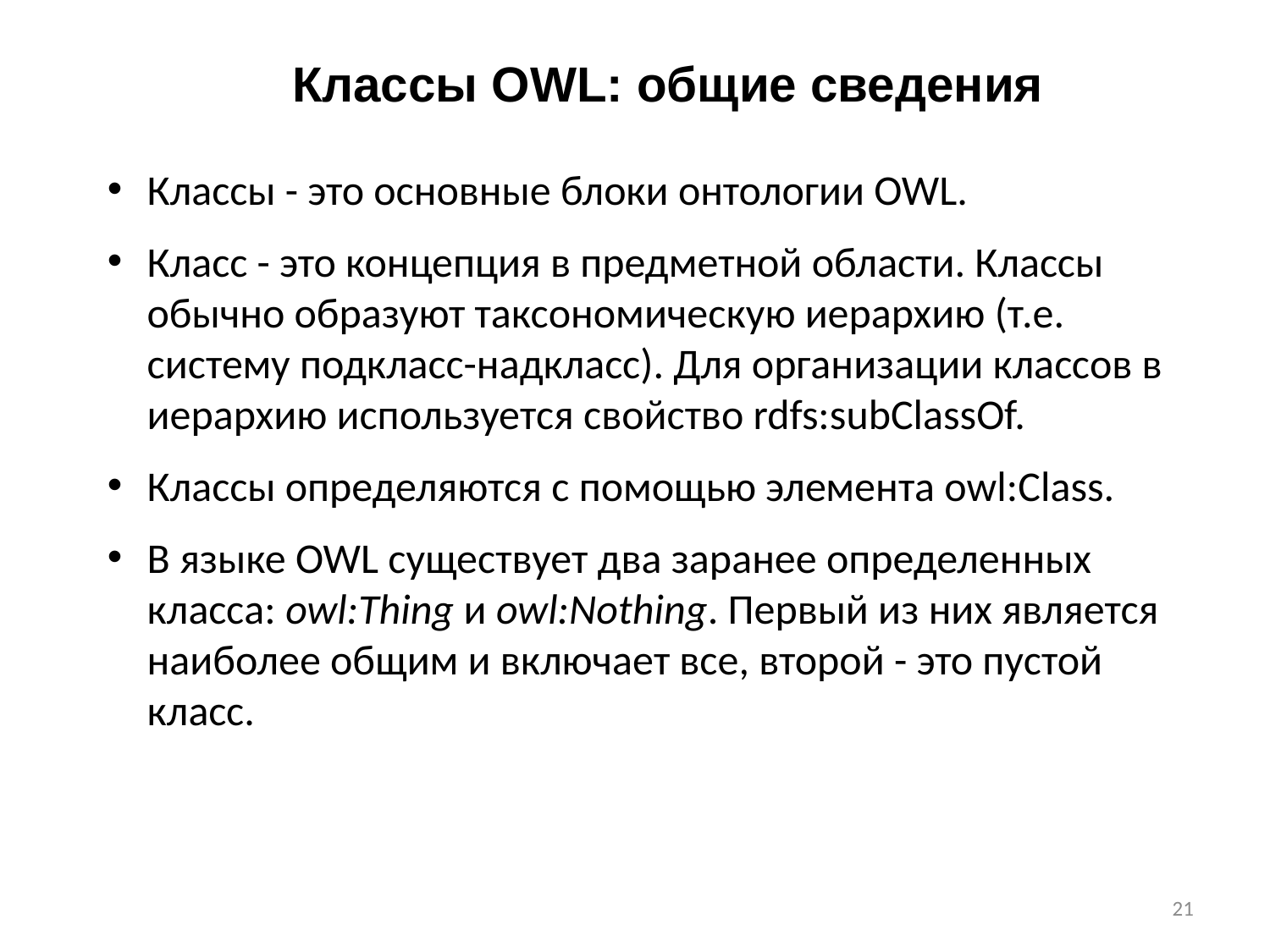

Классы OWL: общие сведения
Классы - это основные блоки онтологии OWL.
Класс - это концепция в предметной области. Классы обычно образуют таксономическую иерархию (т.е. систему подкласс-надкласс). Для организации классов в иерархию используется свойство rdfs:subClassOf.
Классы определяются с помощью элемента owl:Class.
В языке OWL существует два заранее определенных класса: owl:Thing и owl:Nothing. Первый из них является наиболее общим и включает все, второй - это пустой класс.
21